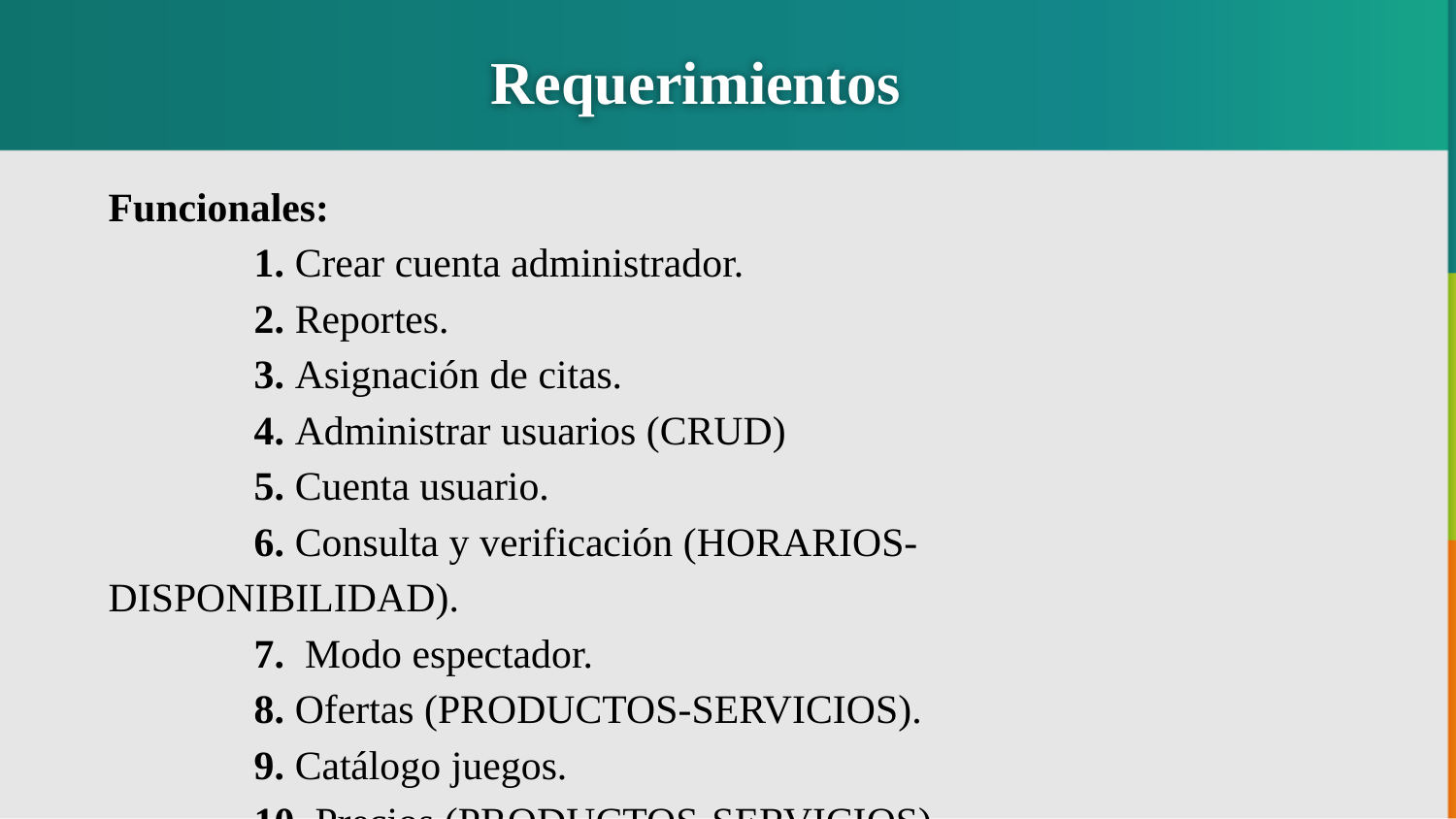

Requerimientos
Funcionales:
	1. Crear cuenta administrador.
	2. Reportes.
	3. Asignación de citas.
	4. Administrar usuarios (CRUD)
	5. Cuenta usuario.
	6. Consulta y verificación (HORARIOS-DISPONIBILIDAD).
	7.  Modo espectador.
	8. Ofertas (PRODUCTOS-SERVICIOS).
	9. Catálogo juegos.
	10. Precios (PRODUCTOS-SERVICIOS).